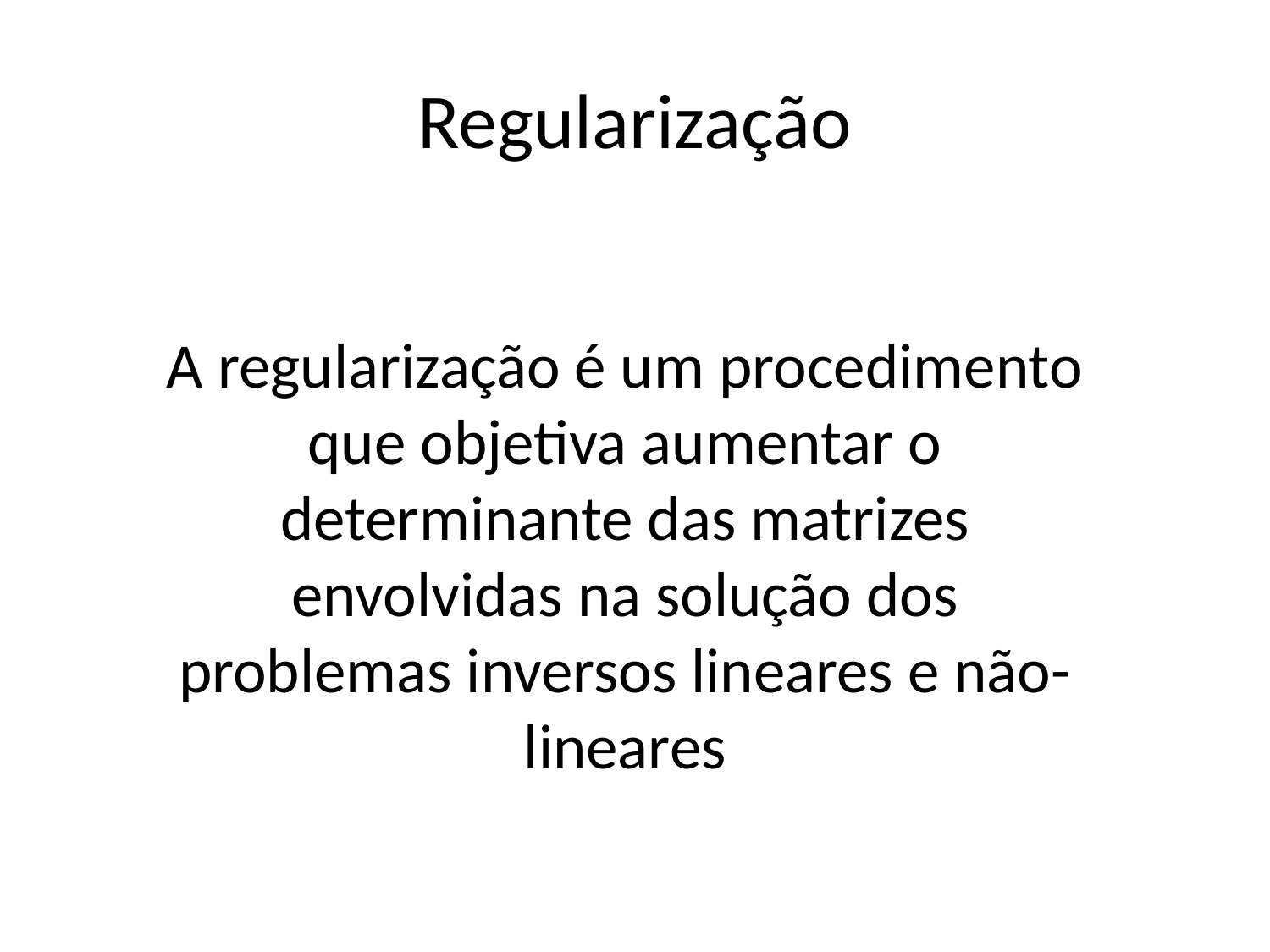

# Regularização
A regularização é um procedimento que objetiva aumentar o determinante das matrizes envolvidas na solução dos problemas inversos lineares e não-lineares